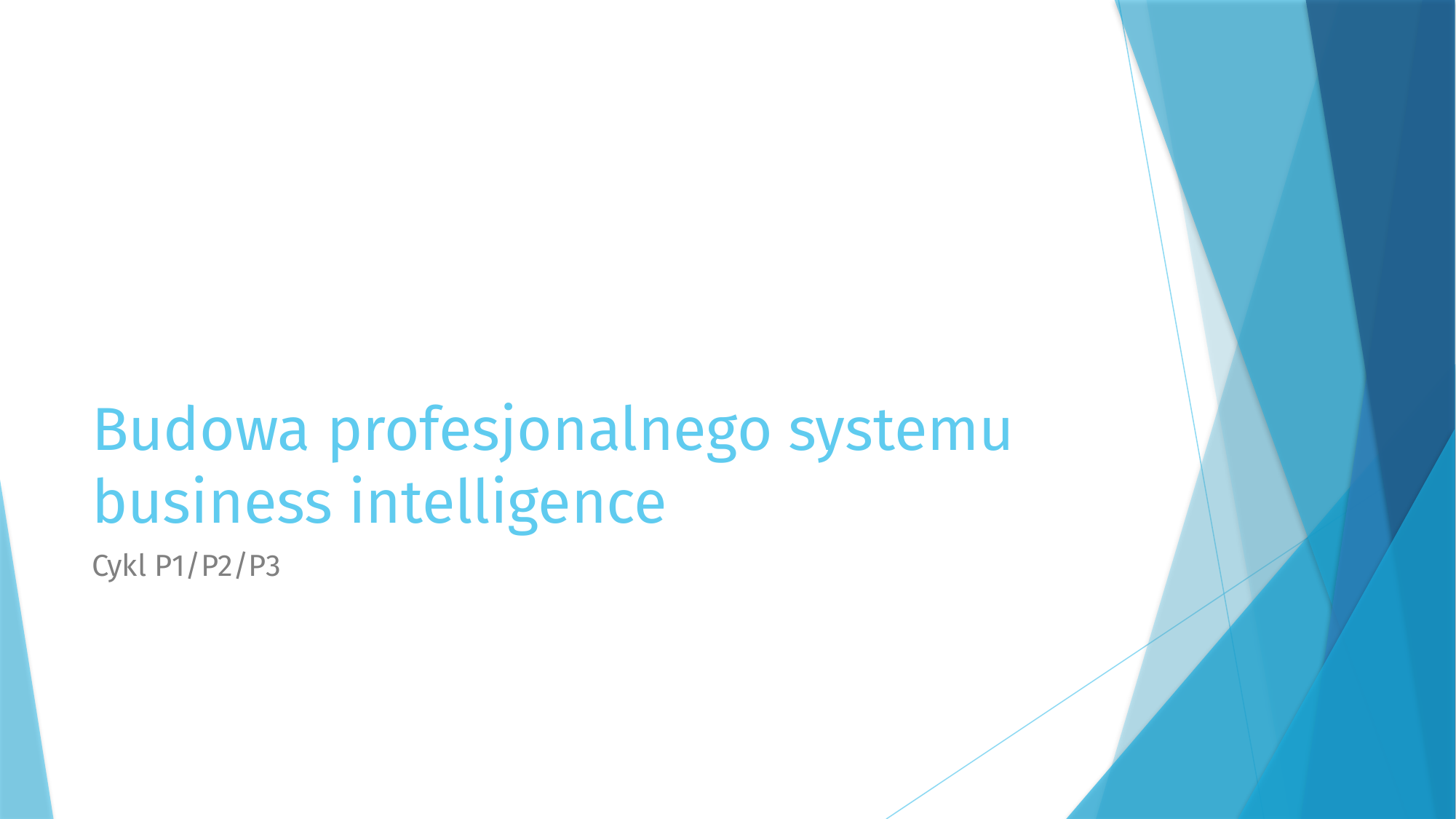

# Budowa profesjonalnego systemu business intelligence
Cykl P1/P2/P3